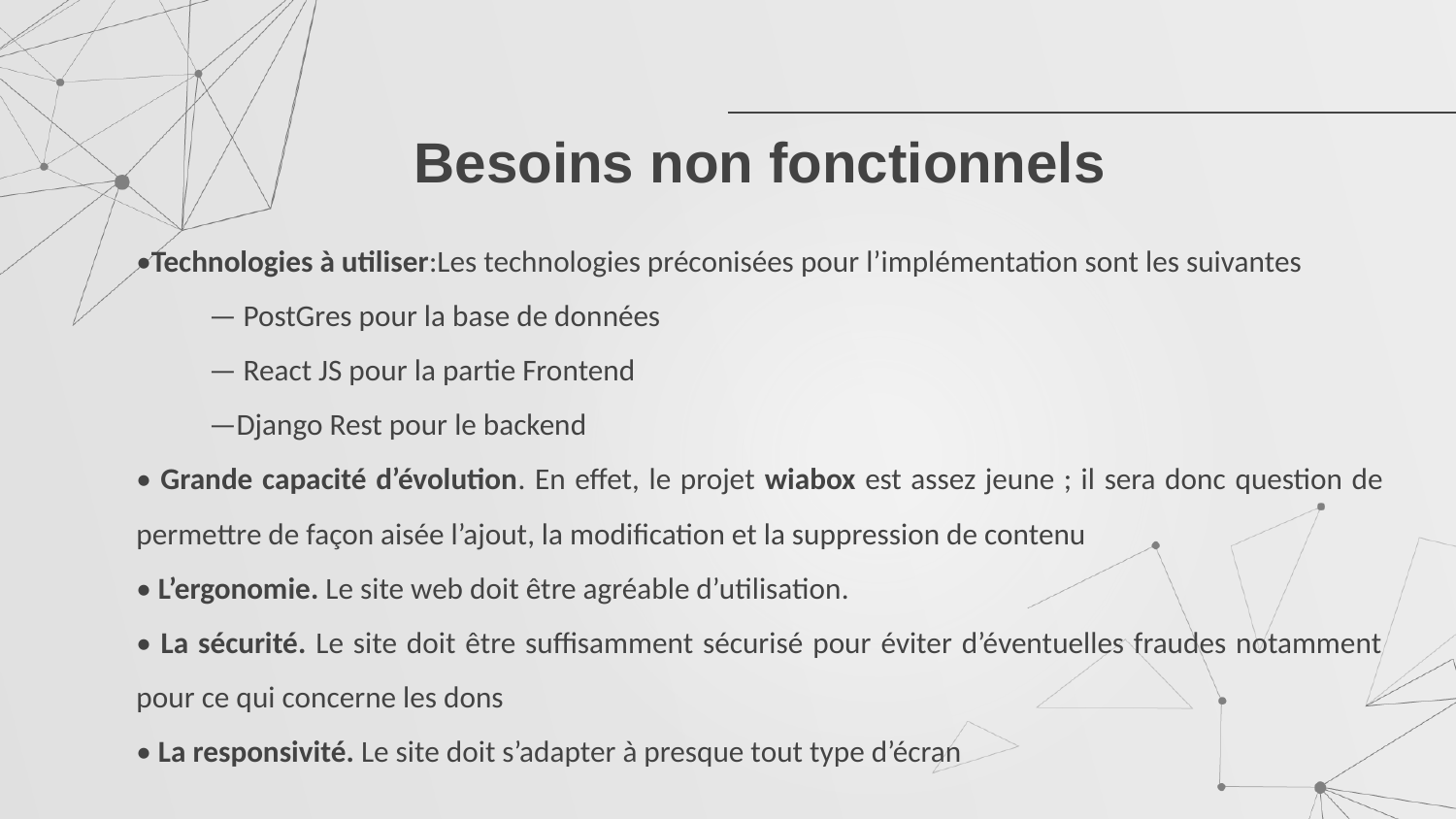

# Besoins non fonctionnels
•Technologies à utiliser:Les technologies préconisées pour l’implémentation sont les suivantes
— PostGres pour la base de données
— React JS pour la partie Frontend
—Django Rest pour le backend
• Grande capacité d’évolution. En effet, le projet wiabox est assez jeune ; il sera donc question de permettre de façon aisée l’ajout, la modification et la suppression de contenu
• L’ergonomie. Le site web doit être agréable d’utilisation.
• La sécurité. Le site doit être suffisamment sécurisé pour éviter d’éventuelles fraudes notamment pour ce qui concerne les dons
• La responsivité. Le site doit s’adapter à presque tout type d’écran